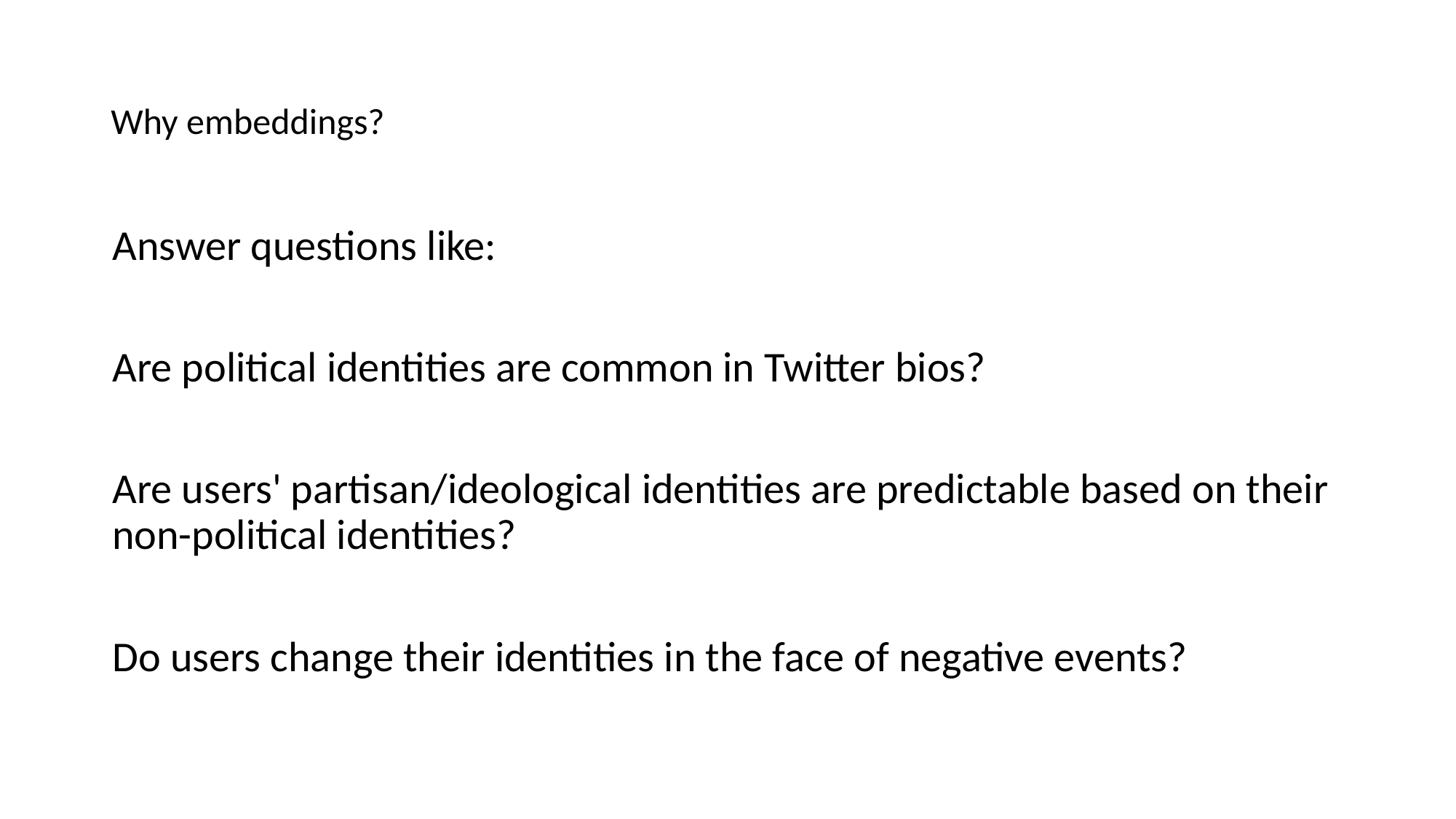

# Why embeddings?
Answer questions like:

Are political identities are common in Twitter bios?

Are users' partisan/ideological identities are predictable based on their non-political identities?

Do users change their identities in the face of negative events?